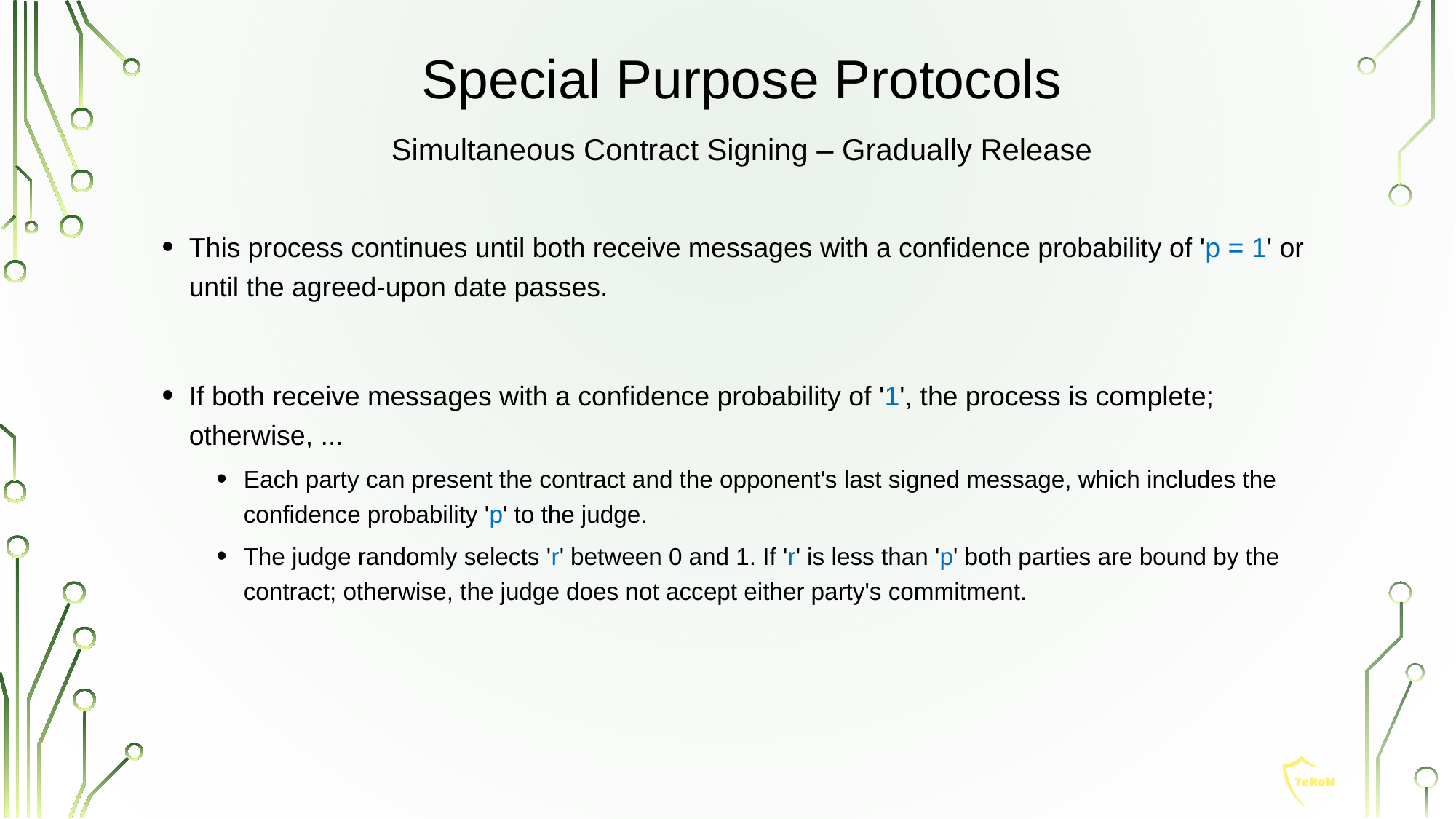

Special Purpose Protocols
Simultaneous Contract Signing – Gradually Release
This process continues until both receive messages with a confidence probability of 'p = 1' or until the agreed-upon date passes.

If both receive messages with a confidence probability of '1', the process is complete; otherwise, ...
Each party can present the contract and the opponent's last signed message, which includes the confidence probability 'p' to the judge.
The judge randomly selects 'r' between 0 and 1. If 'r' is less than 'p' both parties are bound by the contract; otherwise, the judge does not accept either party's commitment.